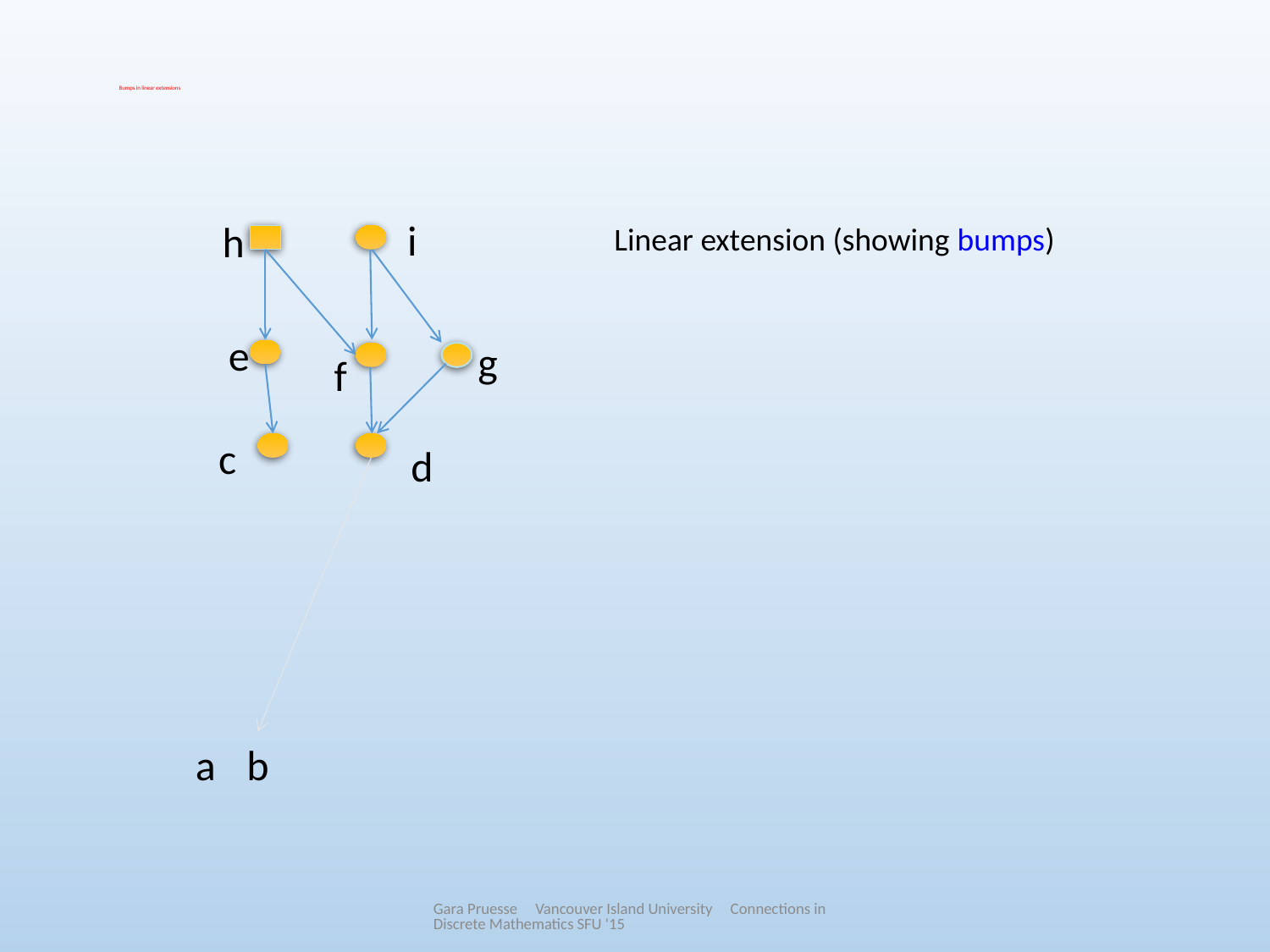

# Bumps in linear extensions
i
h
Linear extension (showing bumps)

e
g

f

c

d
a
b
Gara Pruesse     Vancouver Island University     Connections in Discrete Mathematics SFU '15